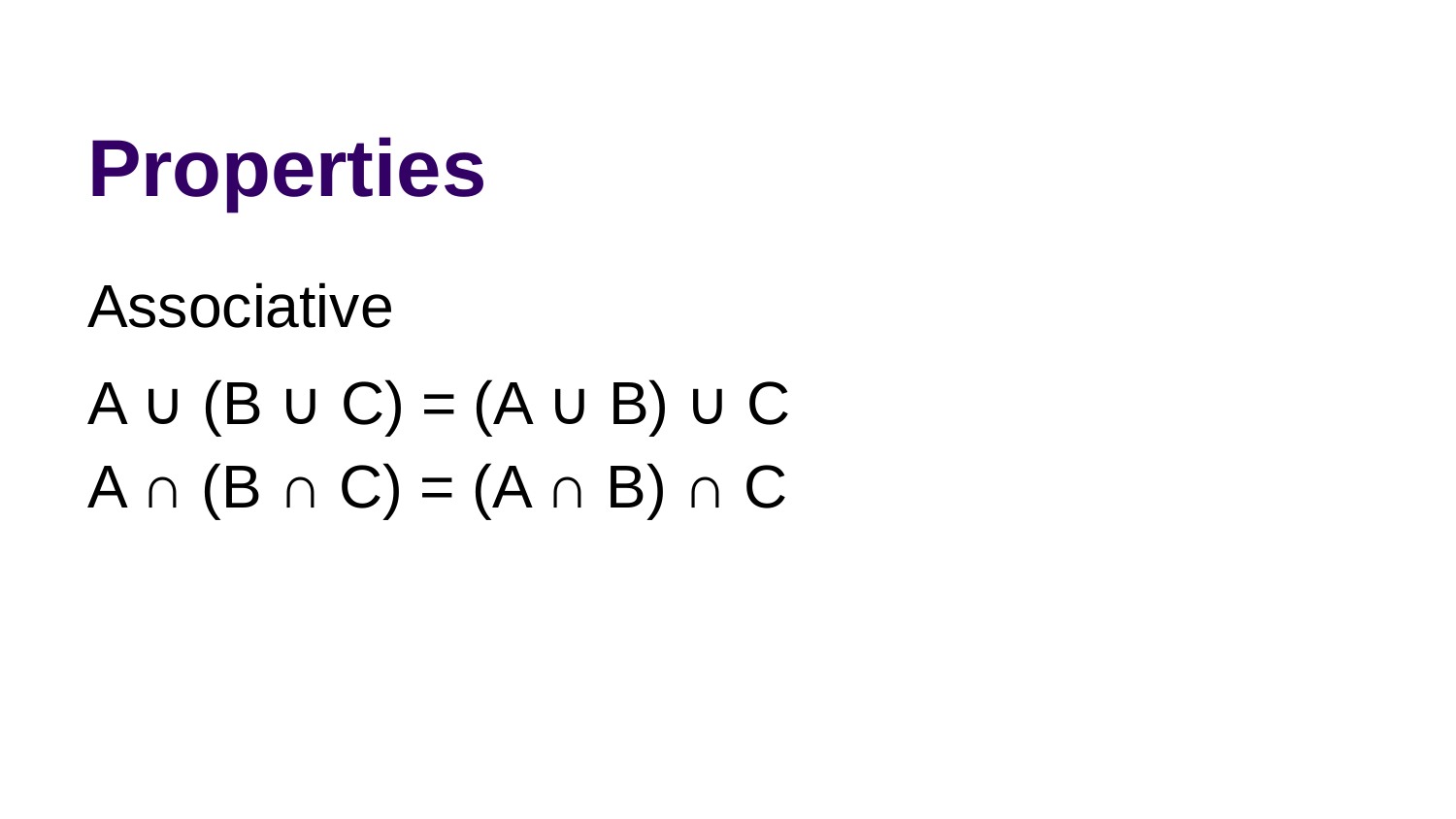

# Properties

Associative
A ∪ (B ∪ C) = (A ∪ B) ∪ C
A ∩ (B ∩ C) = (A ∩ B) ∩ C